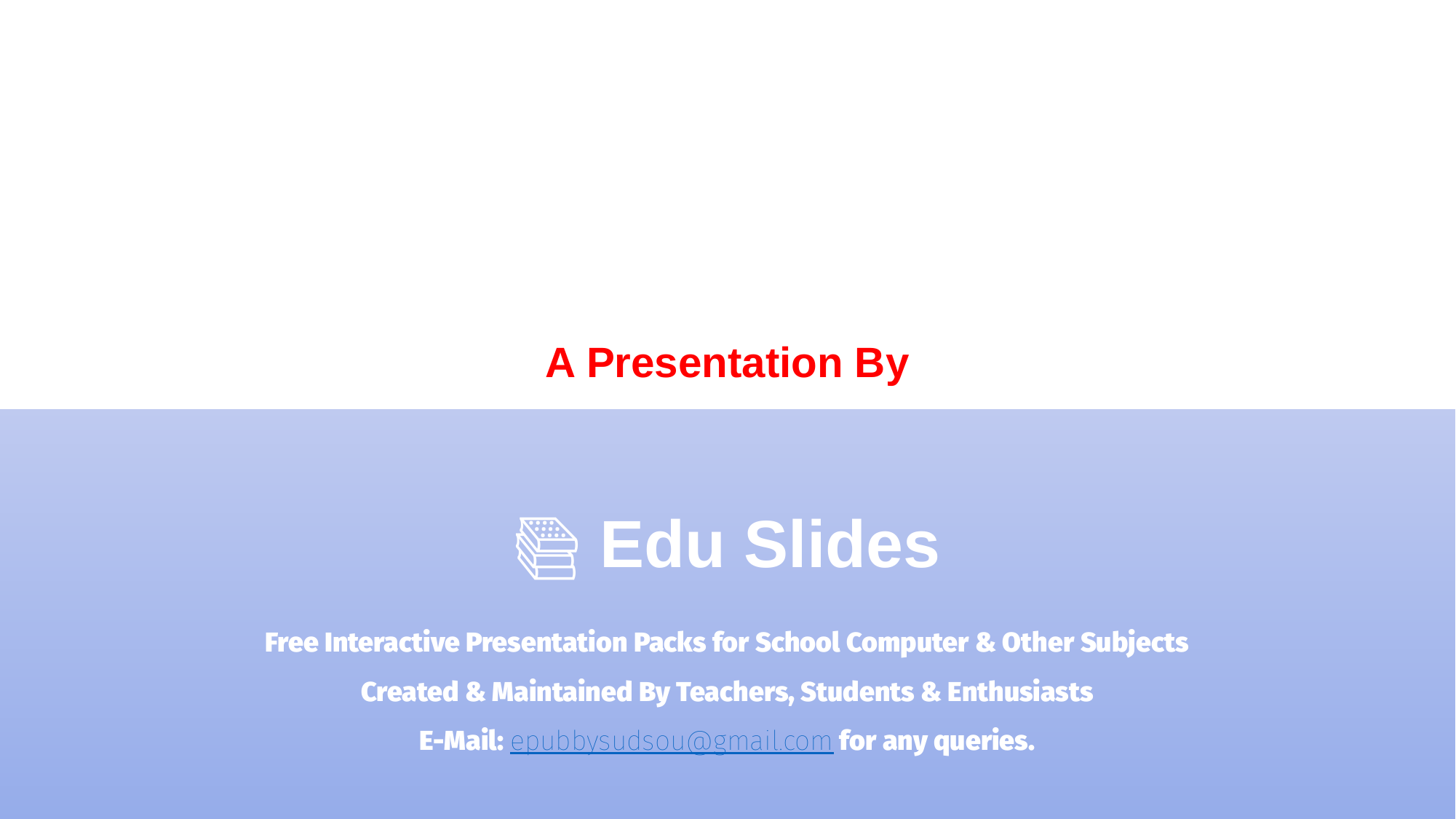

A Presentation By

📚 Edu Slides
Free Interactive Presentation Packs for School Computer & Other Subjects
Created & Maintained By Teachers, Students & Enthusiasts
E-Mail: epubbysudsou@gmail.com for any queries.